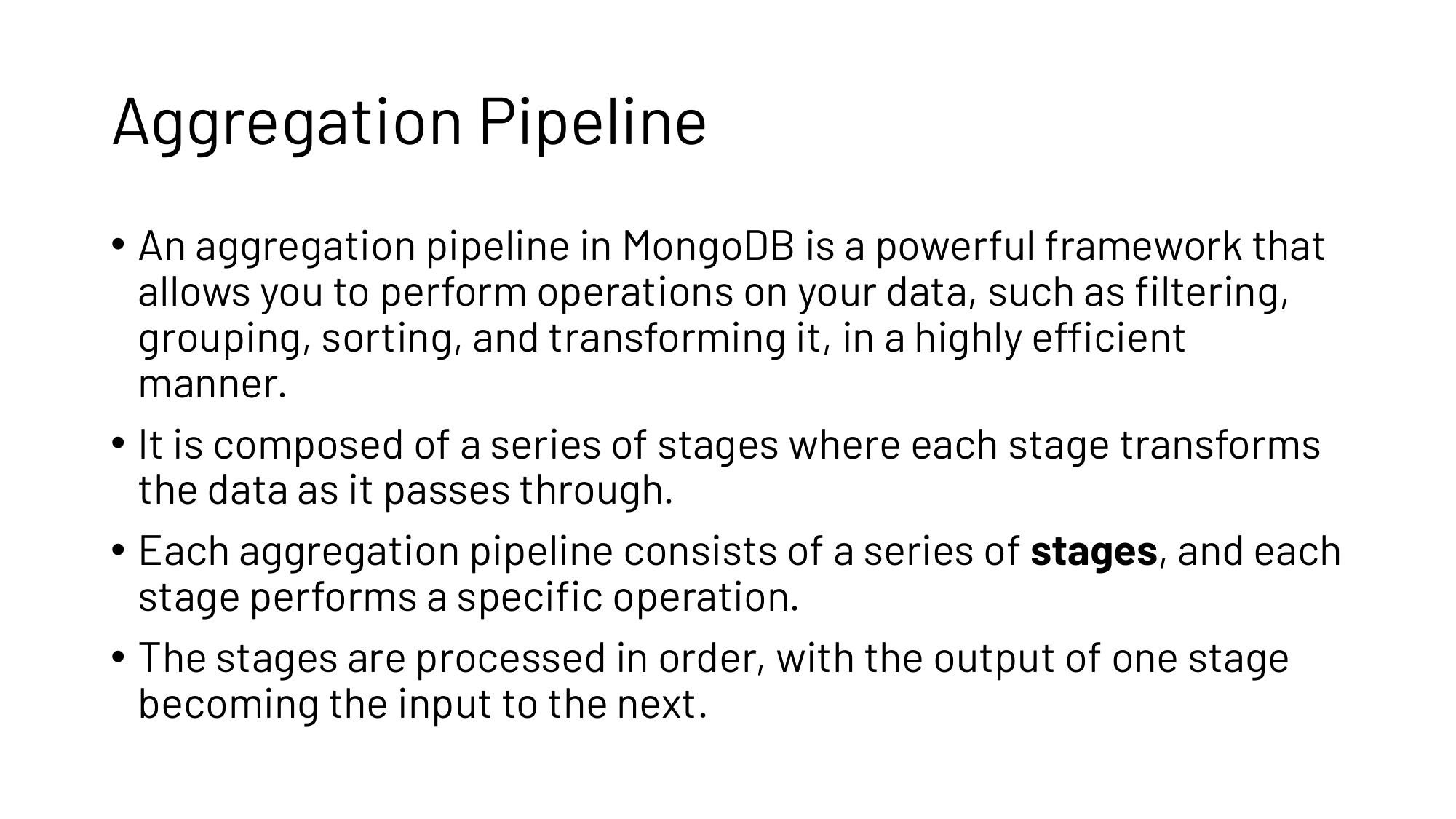

# Aggregation Pipeline
An aggregation pipeline in MongoDB is a powerful framework that allows you to perform operations on your data, such as filtering, grouping, sorting, and transforming it, in a highly efficient manner.
It is composed of a series of stages where each stage transforms the data as it passes through.
Each aggregation pipeline consists of a series of stages, and each stage performs a specific operation.
The stages are processed in order, with the output of one stage becoming the input to the next.